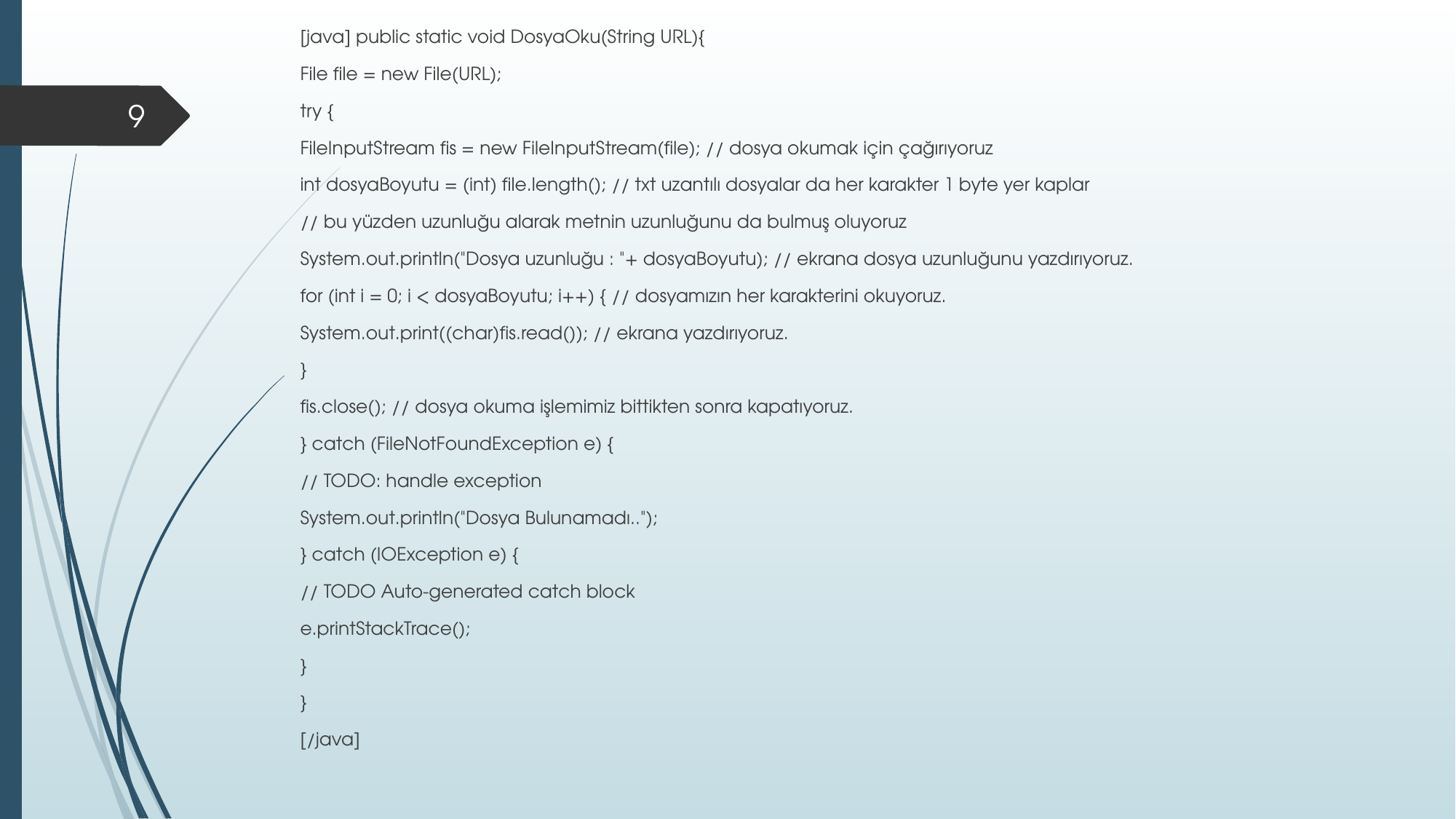

[java] public static void DosyaOku(String URL){
File file = new File(URL);
try {
FileInputStream fis = new FileInputStream(file); // dosya okumak için çağırıyoruz
int dosyaBoyutu = (int) file.length(); // txt uzantılı dosyalar da her karakter 1 byte yer kaplar
// bu yüzden uzunluğu alarak metnin uzunluğunu da bulmuş oluyoruz
System.out.println("Dosya uzunluğu : "+ dosyaBoyutu); // ekrana dosya uzunluğunu yazdırıyoruz.
for (int i = 0; i < dosyaBoyutu; i++) { // dosyamızın her karakterini okuyoruz.
System.out.print((char)fis.read()); // ekrana yazdırıyoruz.
}
fis.close(); // dosya okuma işlemimiz bittikten sonra kapatıyoruz.
} catch (FileNotFoundException e) {
// TODO: handle exception
System.out.println("Dosya Bulunamadı..");
} catch (IOException e) {
// TODO Auto-generated catch block
e.printStackTrace();
}
}
[/java]

9